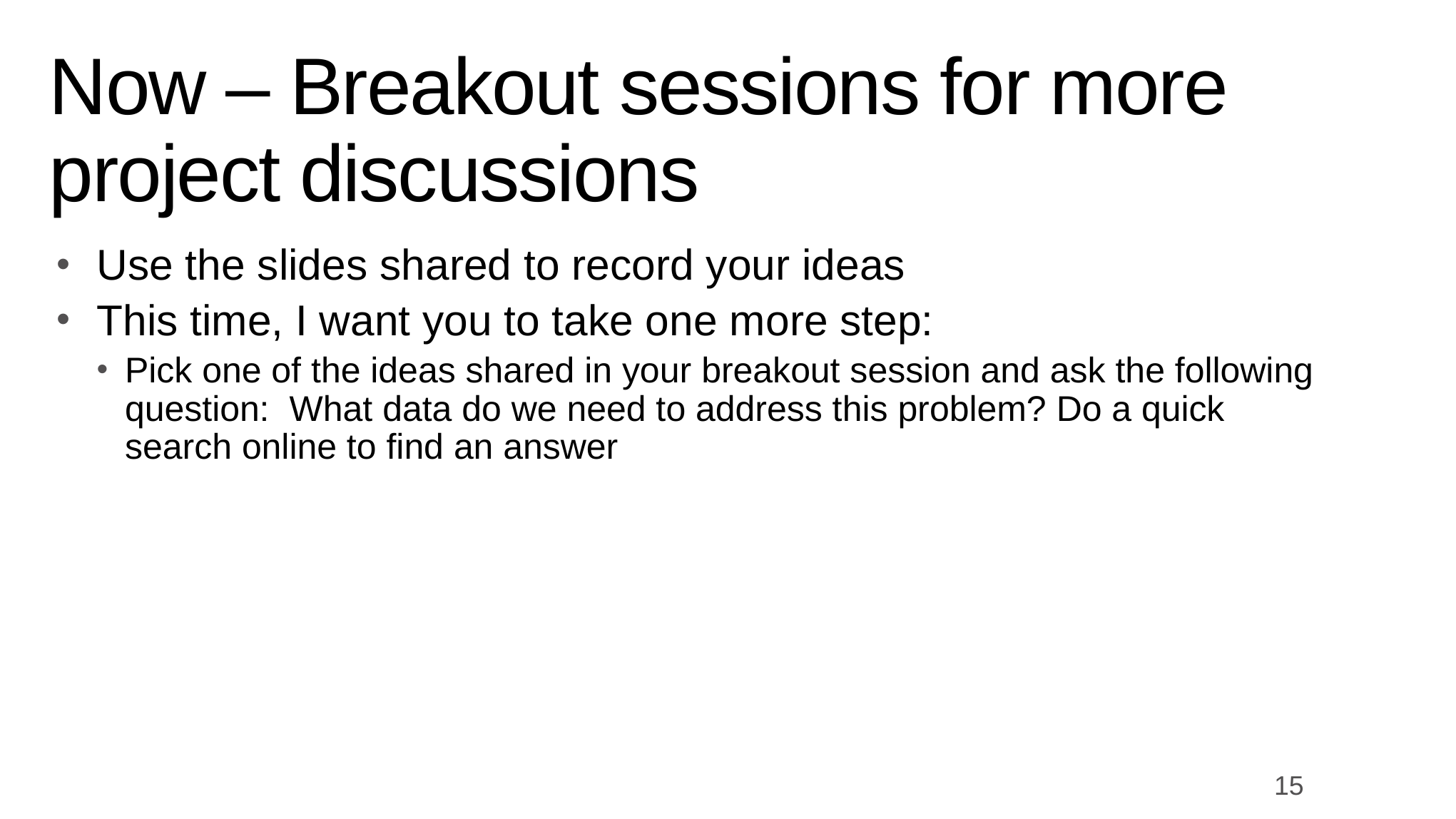

# Now – Breakout sessions for more project discussions
Use the slides shared to record your ideas
This time, I want you to take one more step:
Pick one of the ideas shared in your breakout session and ask the following question:  What data do we need to address this problem? Do a quick search online to find an answer

15